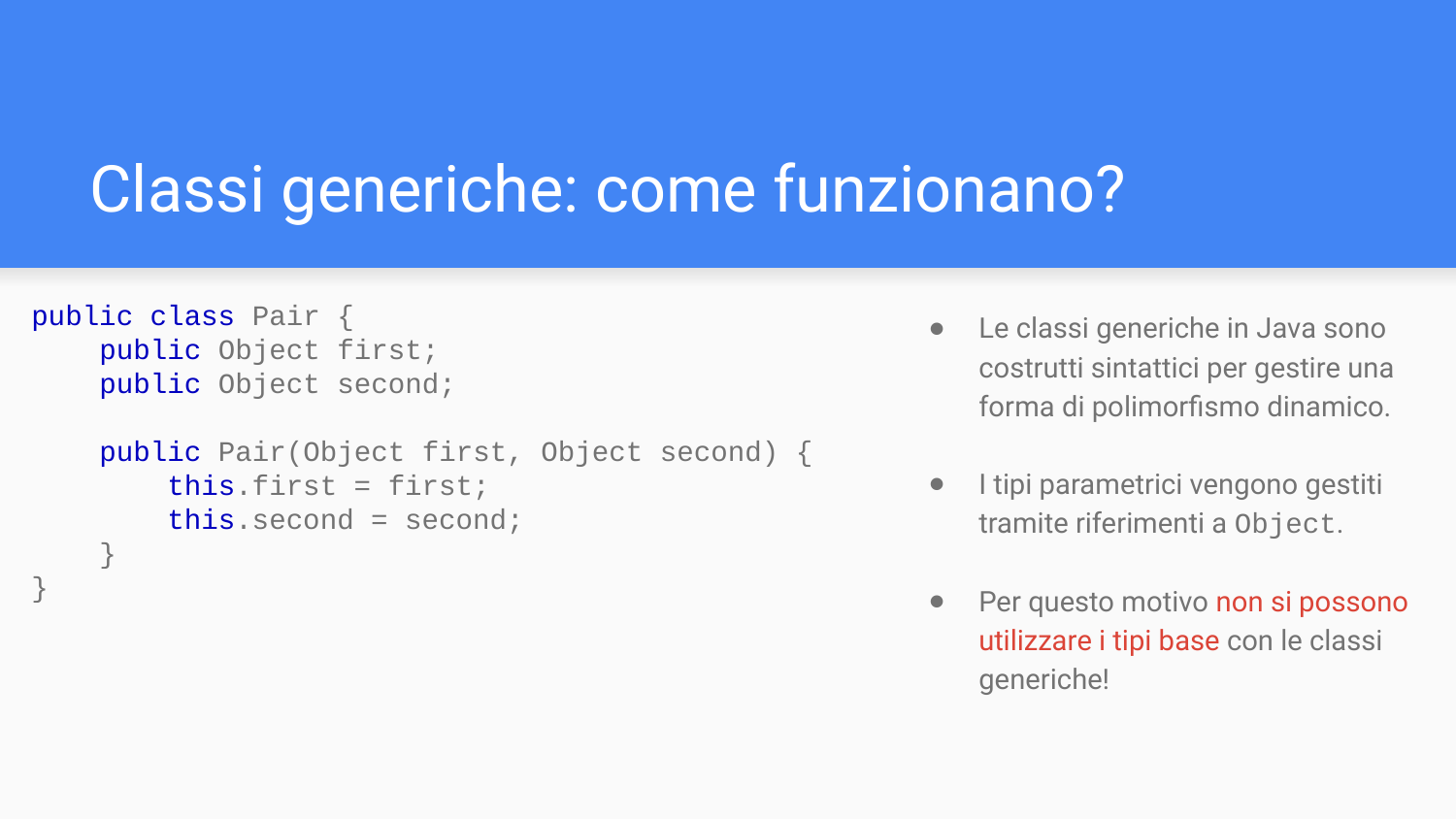

# Classi generiche: come funzionano?
public class Pair {
    public Object first;
    public Object second;

    public Pair(Object first, Object second) {
        this.first = first;
        this.second = second;
    }
}

Le classi generiche in Java sono costrutti sintattici per gestire una forma di polimorfismo dinamico.

I tipi parametrici vengono gestiti tramite riferimenti a Object.

Per questo motivo non si possono utilizzare i tipi base con le classi generiche!